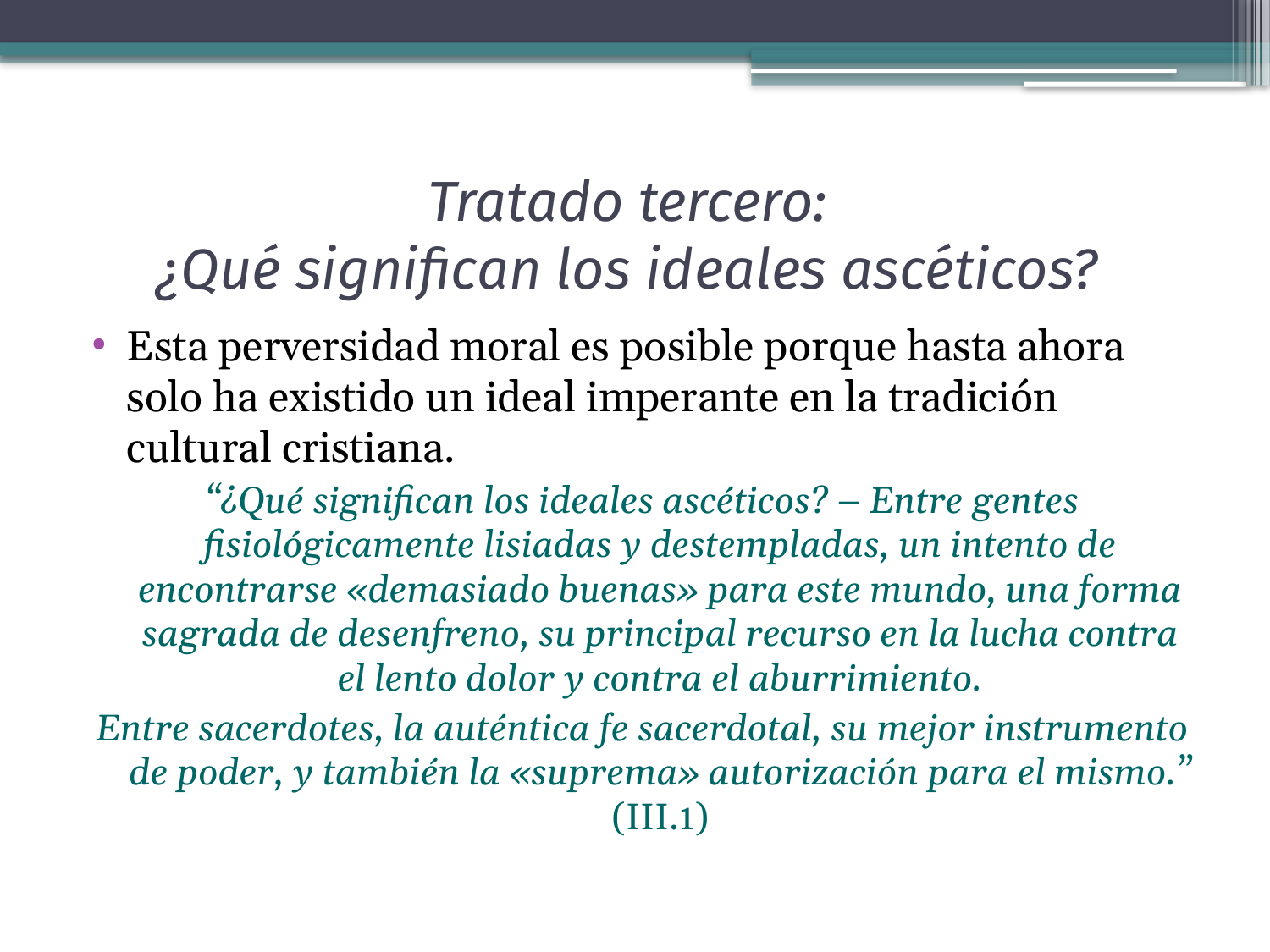

# Tratado tercero: ¿Qué significan los ideales ascéticos?
Esta perversidad moral es posible porque hasta ahora solo ha existido un ideal imperante en la tradición cultural cristiana.
“¿Qué significan los ideales ascéticos? – Entre gentes fisiológicamente lisiadas y destempladas, un intento de encontrarse «demasiado buenas» para este mundo, una forma sagrada de desenfreno, su principal recurso en la lucha contra el lento dolor y contra el aburrimiento.
Entre sacerdotes, la auténtica fe sacerdotal, su mejor instrumento de poder, y también la «suprema» autorización para el mismo.” (III.1)